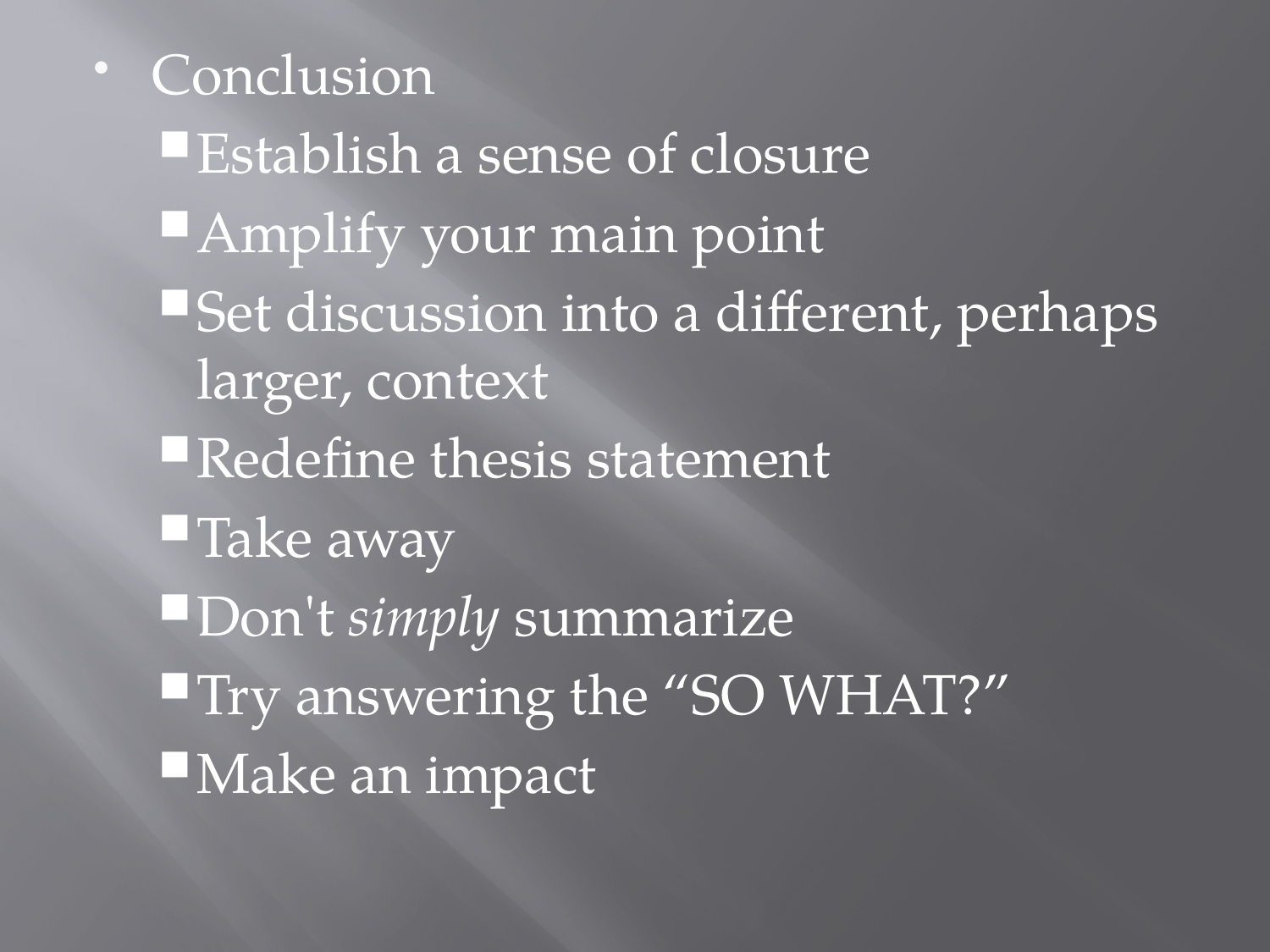

Conclusion
Establish a sense of closure
Amplify your main point
Set discussion into a different, perhaps larger, context
Redefine thesis statement
Take away
Don't simply summarize
Try answering the “SO WHAT?”
Make an impact